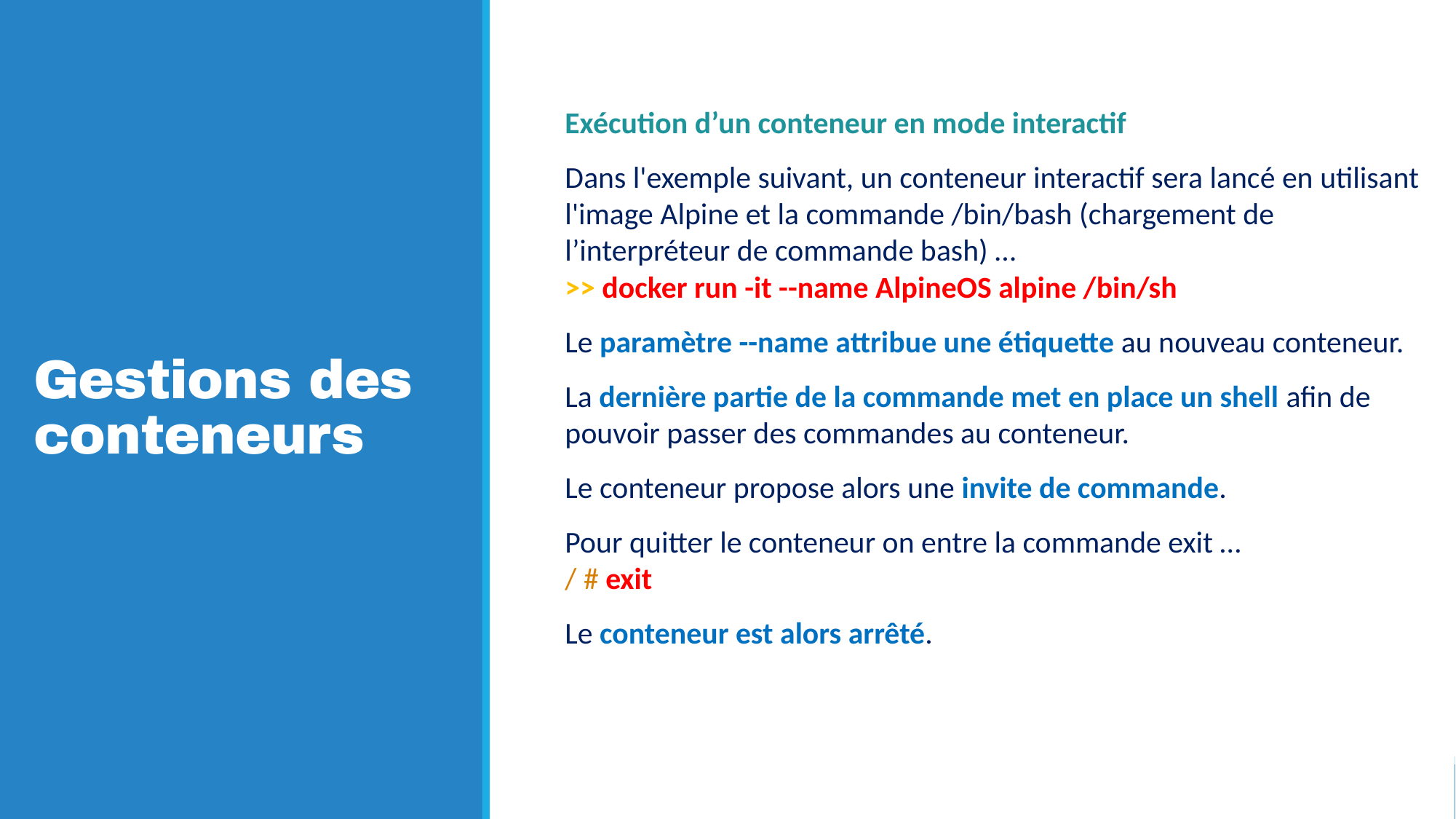

# Gestions des conteneurs
Exécution d’un conteneur en mode interactif
Dans l'exemple suivant, un conteneur interactif sera lancé en utilisant l'image Alpine et la commande /bin/bash (chargement de l’interpréteur de commande bash) …
>> docker run -it --name AlpineOS alpine /bin/sh
Le paramètre --name attribue une étiquette au nouveau conteneur.
La dernière partie de la commande met en place un shell afin de pouvoir passer des commandes au conteneur.
Le conteneur propose alors une invite de commande.
Pour quitter le conteneur on entre la commande exit …
/ # exit
Le conteneur est alors arrêté.